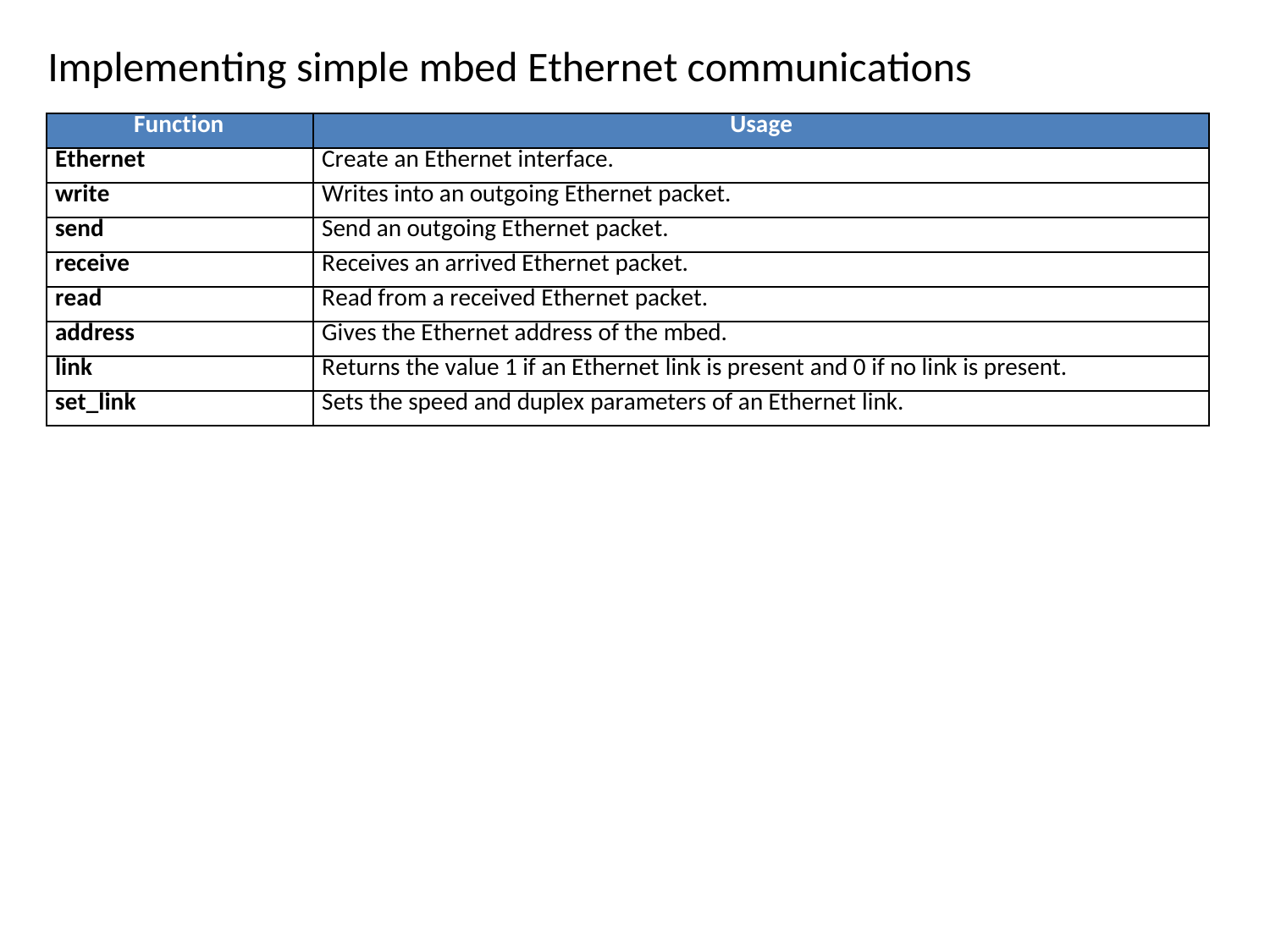

# Implementing simple mbed Ethernet communications
| Function | Usage |
| --- | --- |
| Ethernet | Create an Ethernet interface. |
| write | Writes into an outgoing Ethernet packet. |
| send | Send an outgoing Ethernet packet. |
| receive | Receives an arrived Ethernet packet. |
| read | Read from a received Ethernet packet. |
| address | Gives the Ethernet address of the mbed. |
| link | Returns the value 1 if an Ethernet link is present and 0 if no link is present. |
| set\_link | Sets the speed and duplex parameters of an Ethernet link. |